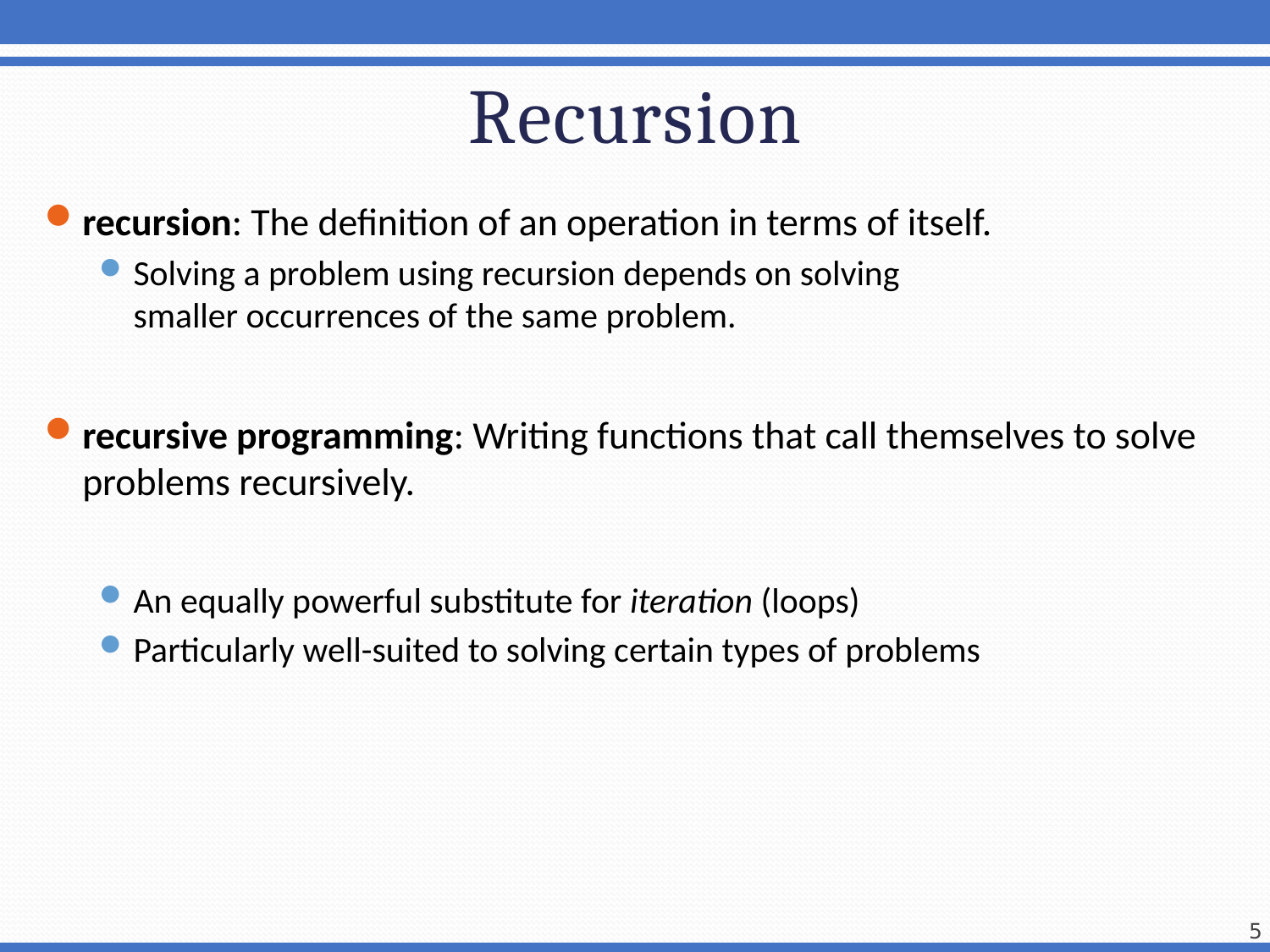

# Recursion
recursion: The definition of an operation in terms of itself.
Solving a problem using recursion depends on solving
smaller occurrences of the same problem.

recursive programming: Writing functions that call themselves to solve problems recursively.

An equally powerful substitute for iteration (loops)
Particularly well-suited to solving certain types of problems